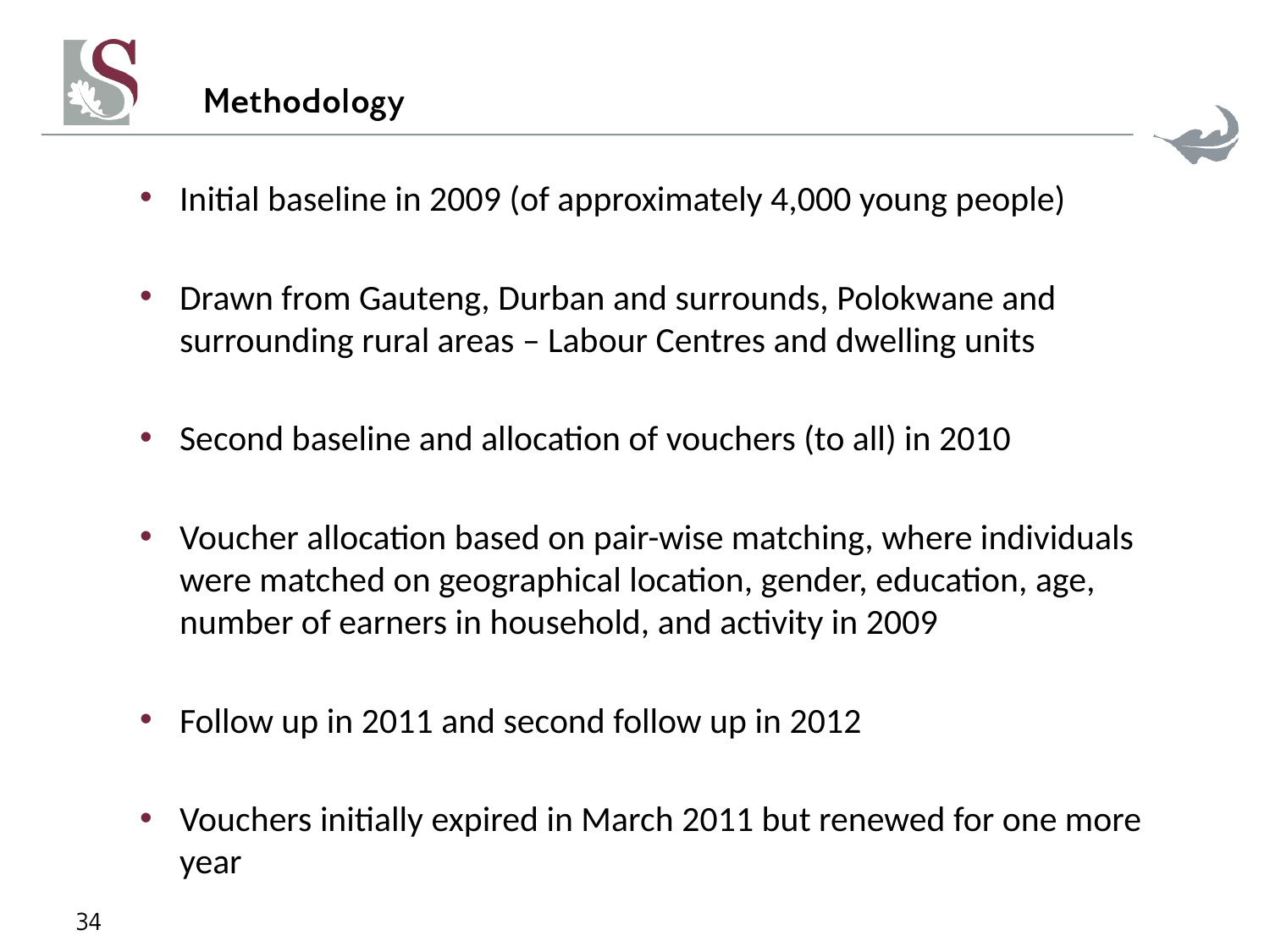

# Methodology
Initial baseline in 2009 (of approximately 4,000 young people)

Drawn from Gauteng, Durban and surrounds, Polokwane and surrounding rural areas – Labour Centres and dwelling units

Second baseline and allocation of vouchers (to all) in 2010

Voucher allocation based on pair-wise matching, where individuals were matched on geographical location, gender, education, age, number of earners in household, and activity in 2009

Follow up in 2011 and second follow up in 2012

Vouchers initially expired in March 2011 but renewed for one more year

34